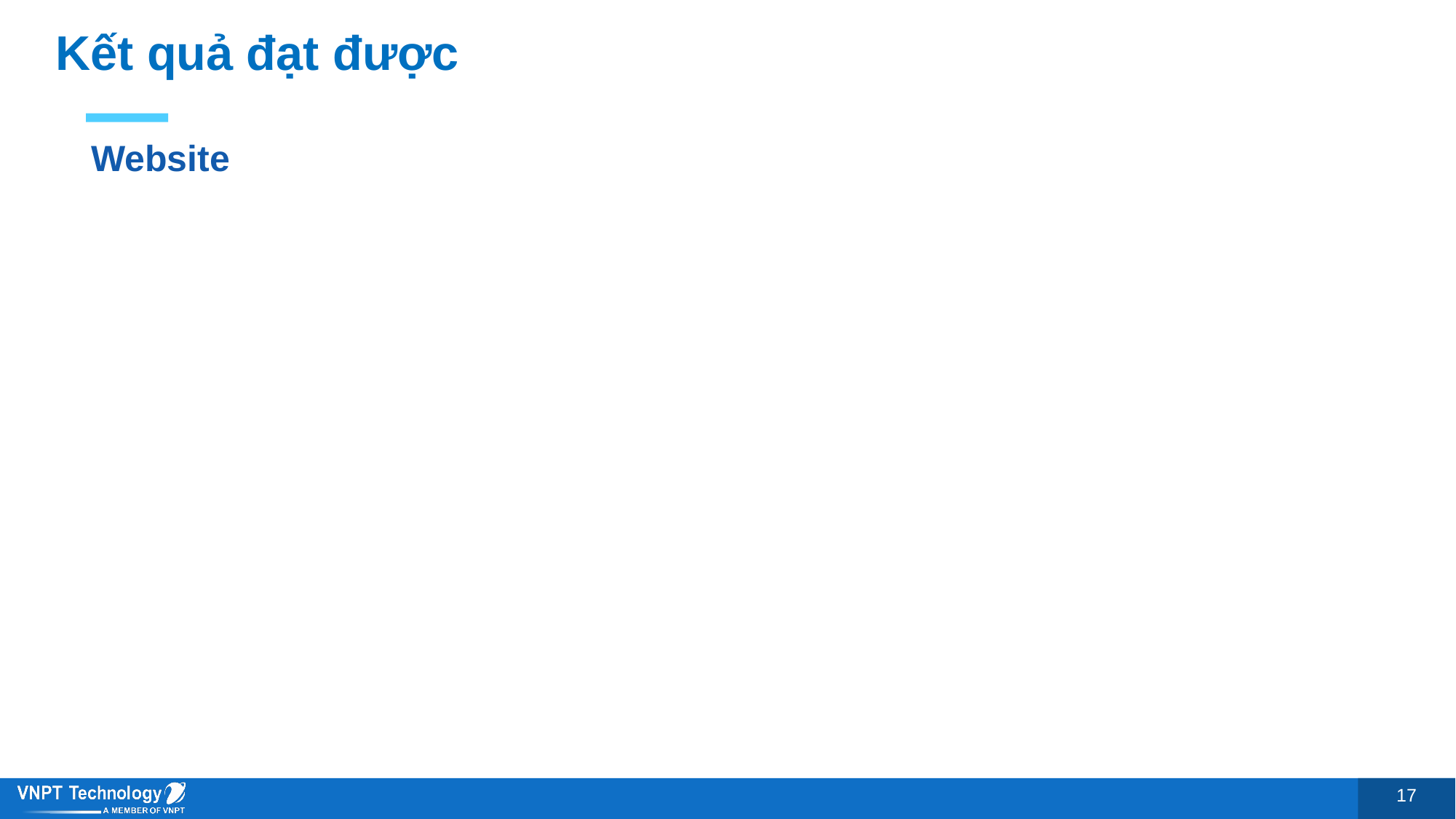

# Kết quả đạt được
Website
17